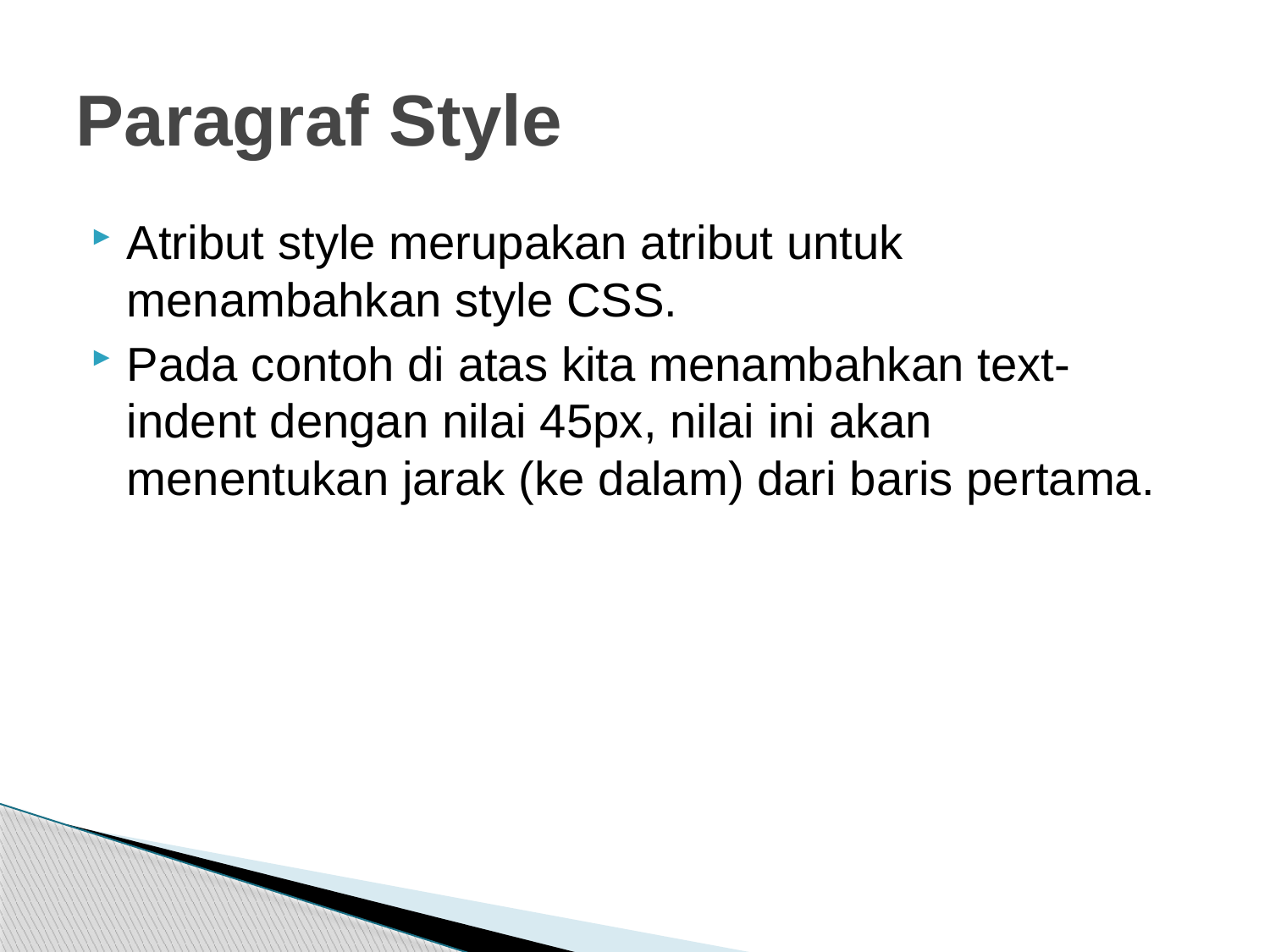

# Paragraf Style
Atribut style merupakan atribut untuk menambahkan style CSS.
Pada contoh di atas kita menambahkan text-indent dengan nilai 45px, nilai ini akan menentukan jarak (ke dalam) dari baris pertama.